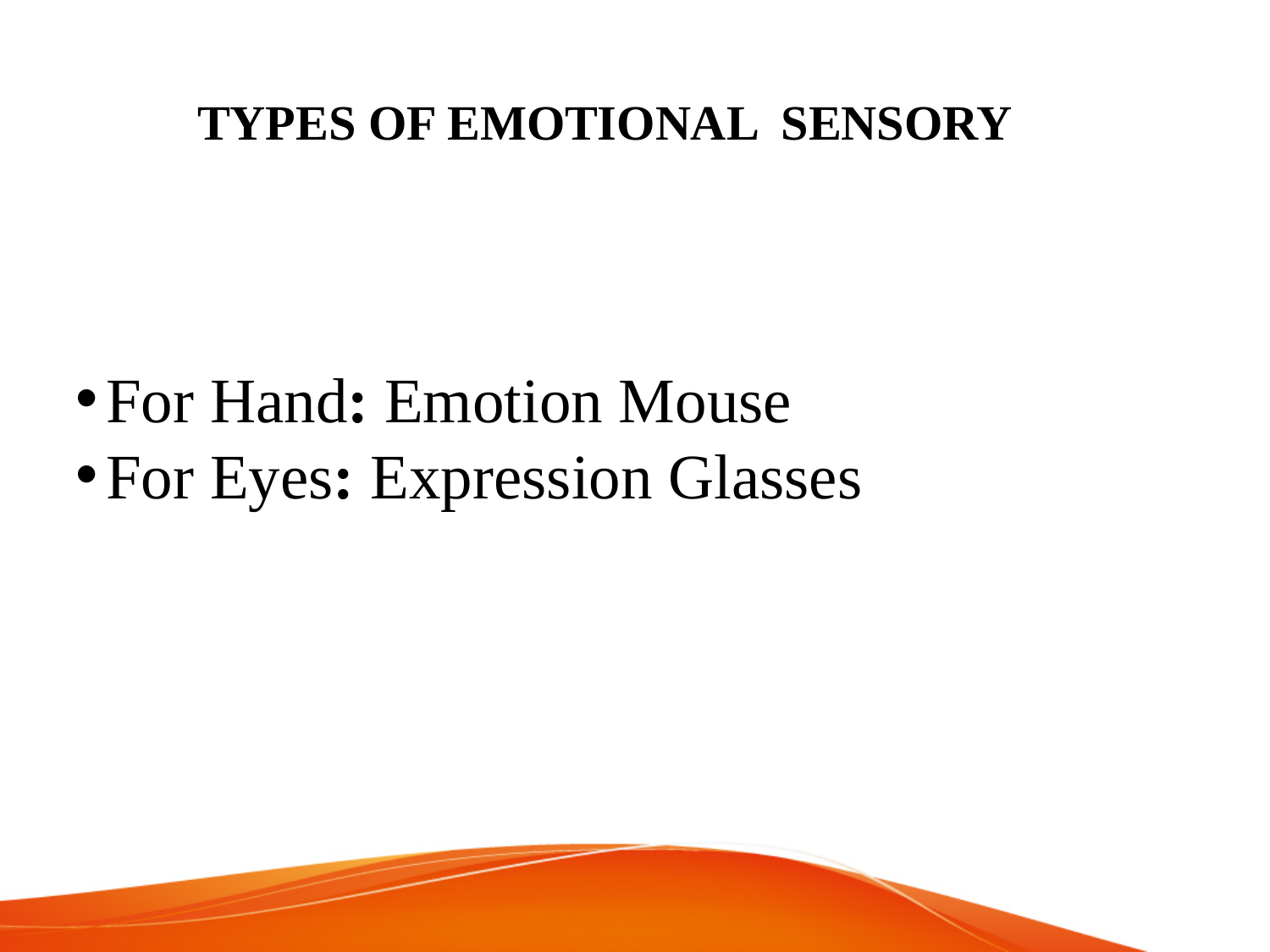

TYPES OF EMOTIONAL  SENSORY

For Hand: Emotion Mouse
For Eyes: Expression Glasses